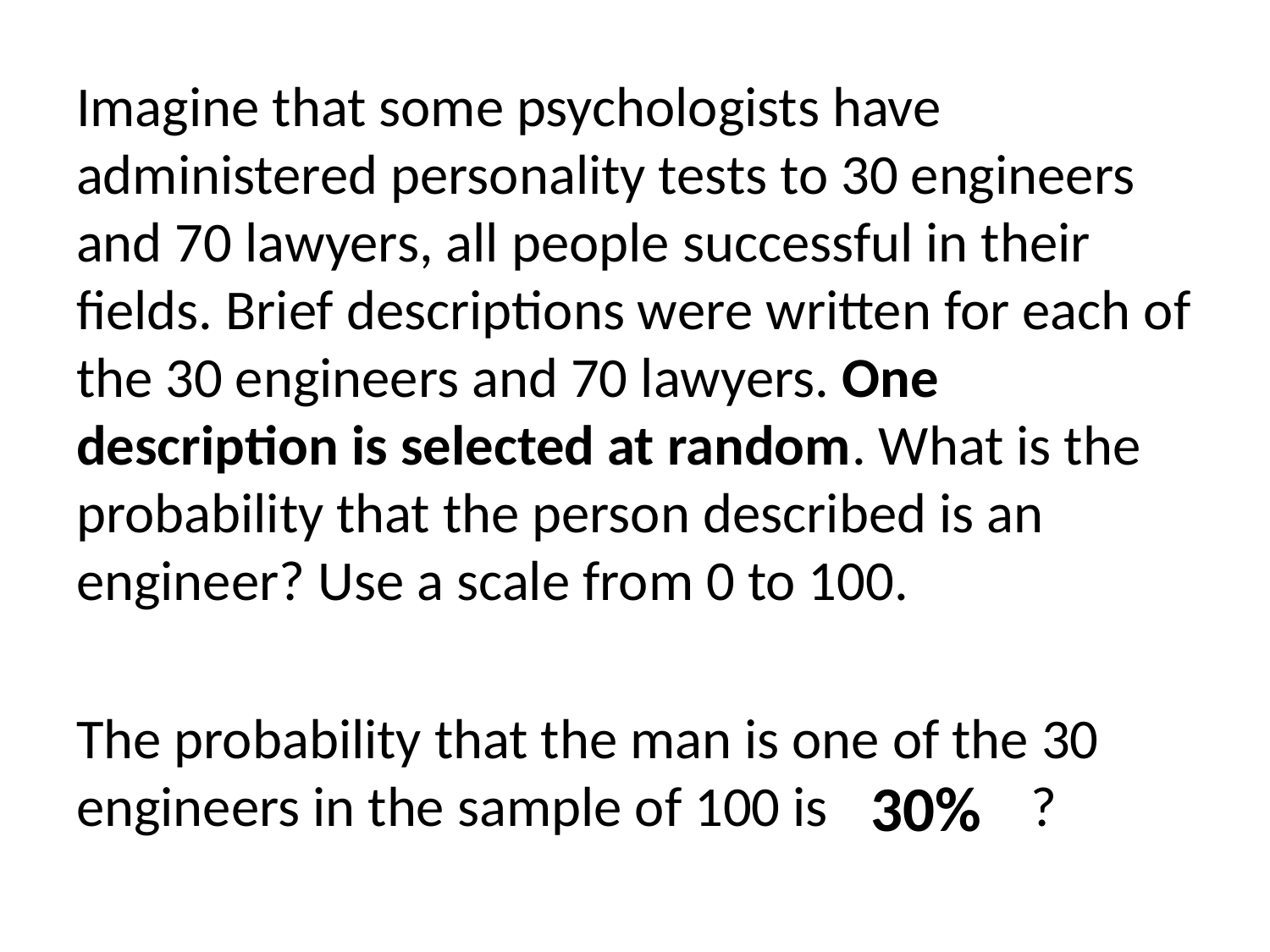

Imagine that some psychologists have administered personality tests to 30 engineers and 70 lawyers, all people successful in their fields. Brief descriptions were written for each of the 30 engineers and 70 lawyers. One description is selected at random. What is the probability that the person described is an engineer? Use a scale from 0 to 100.

The probability that the man is one of the 30 engineers in the sample of 100 is                ?
30%